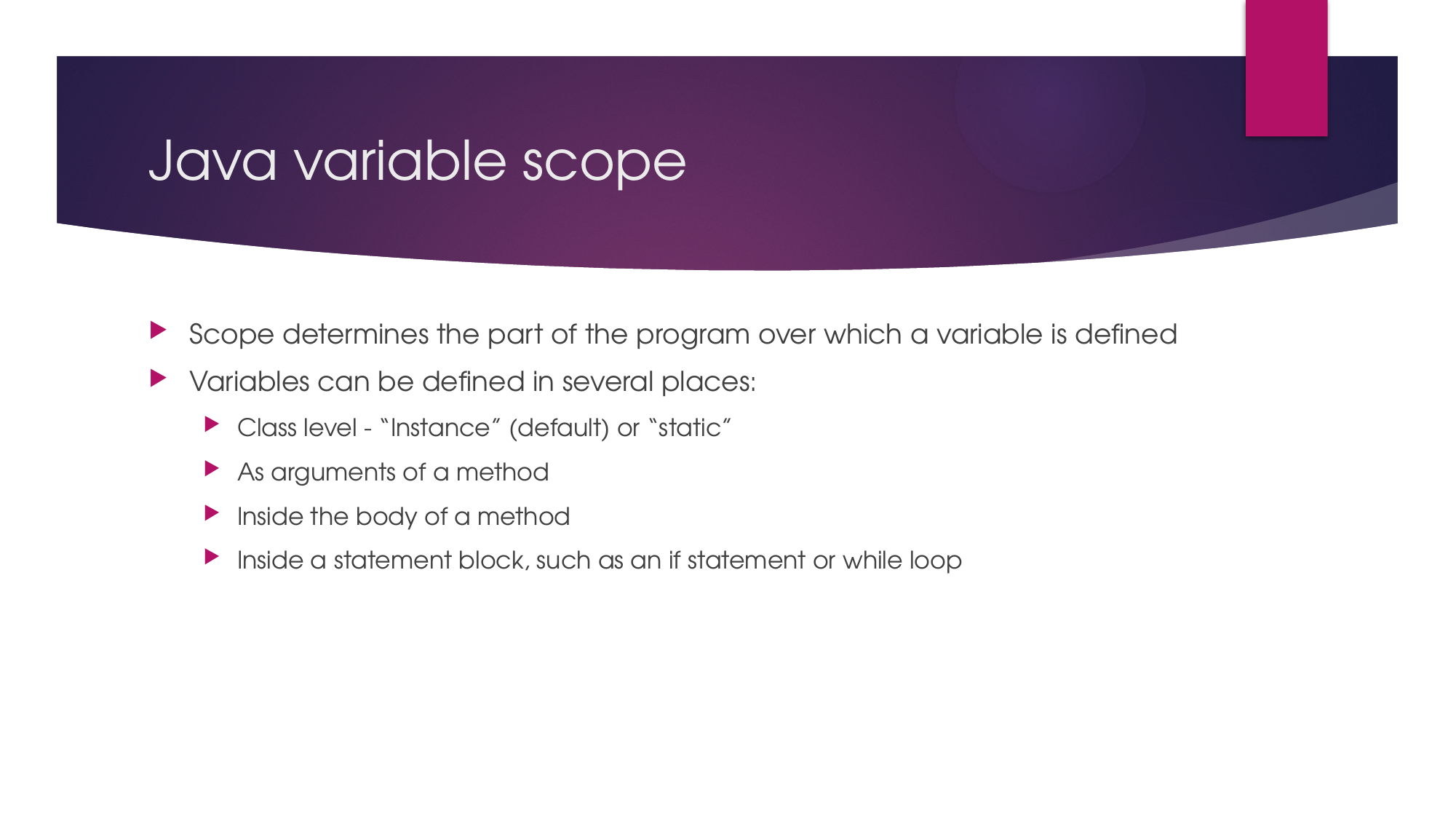

# Java variable scope
Scope determines the part of the program over which a variable is defined
Variables can be defined in several places:
Class level - “Instance” (default) or “static”
As arguments of a method
Inside the body of a method
Inside a statement block, such as an if statement or while loop